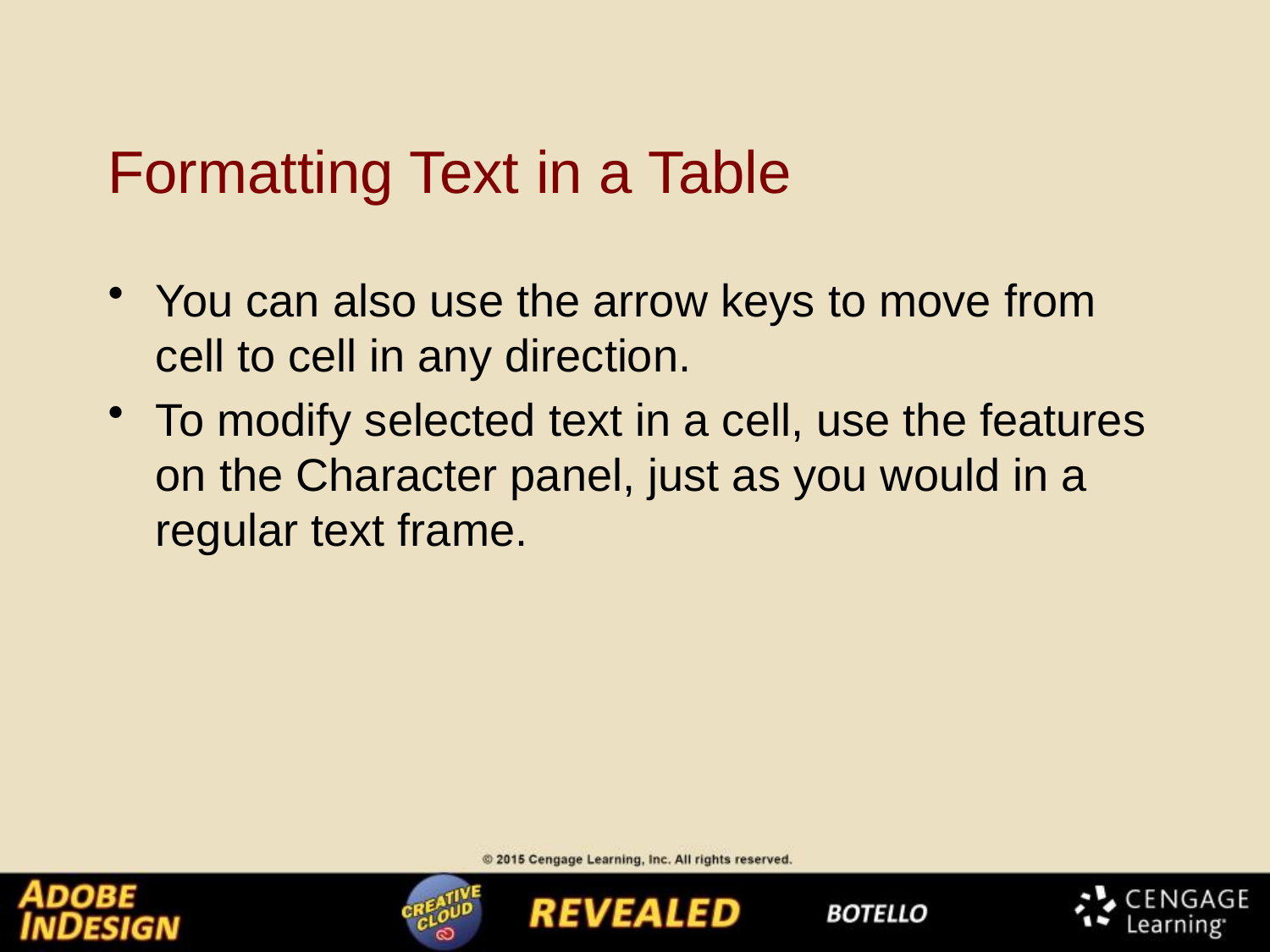

# Formatting Text in a Table
You can also use the arrow keys to move from cell to cell in any direction.
To modify selected text in a cell, use the features on the Character panel, just as you would in a regular text frame.